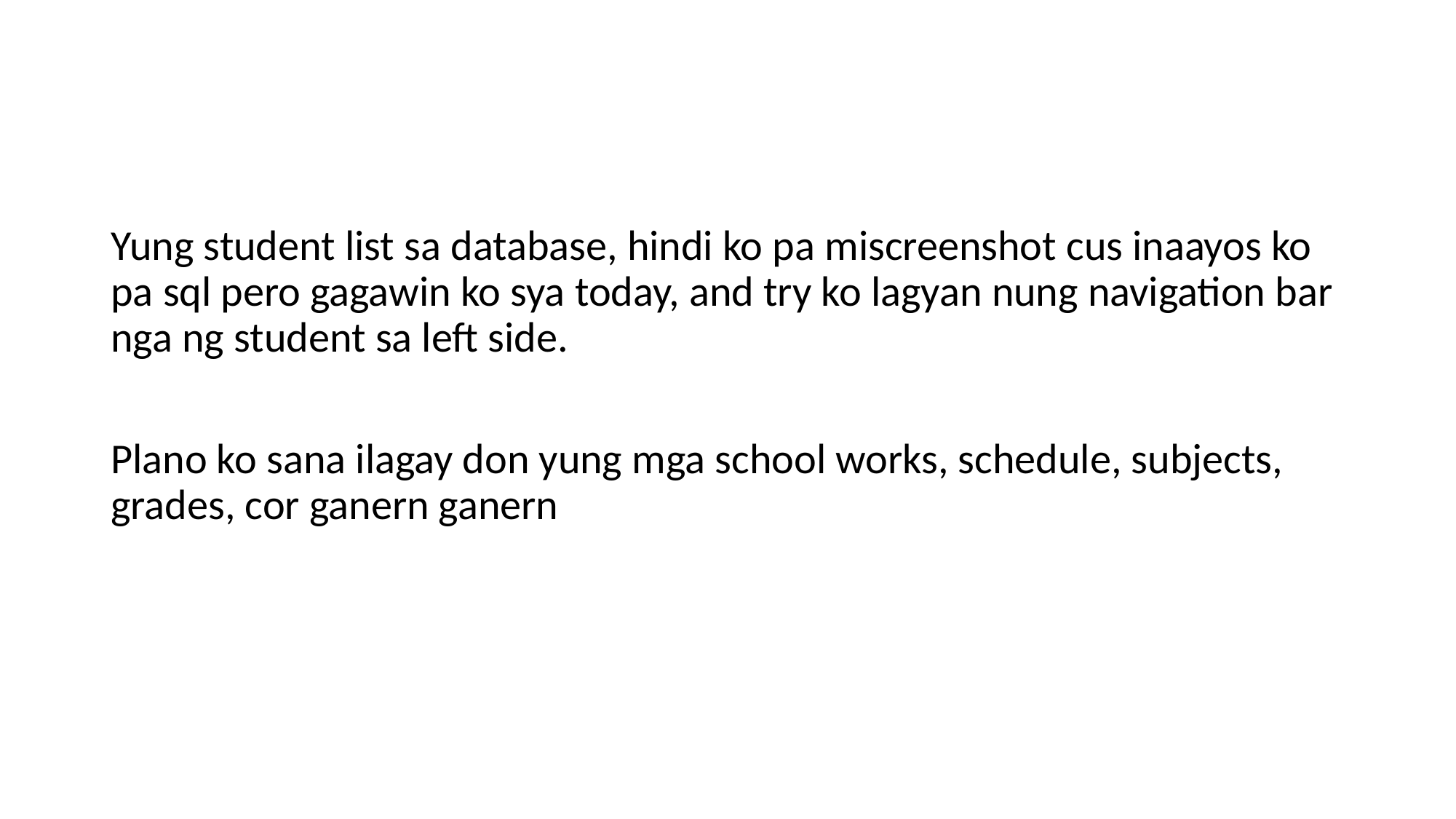

#
Yung student list sa database, hindi ko pa miscreenshot cus inaayos ko pa sql pero gagawin ko sya today, and try ko lagyan nung navigation bar nga ng student sa left side.

Plano ko sana ilagay don yung mga school works, schedule, subjects, grades, cor ganern ganern